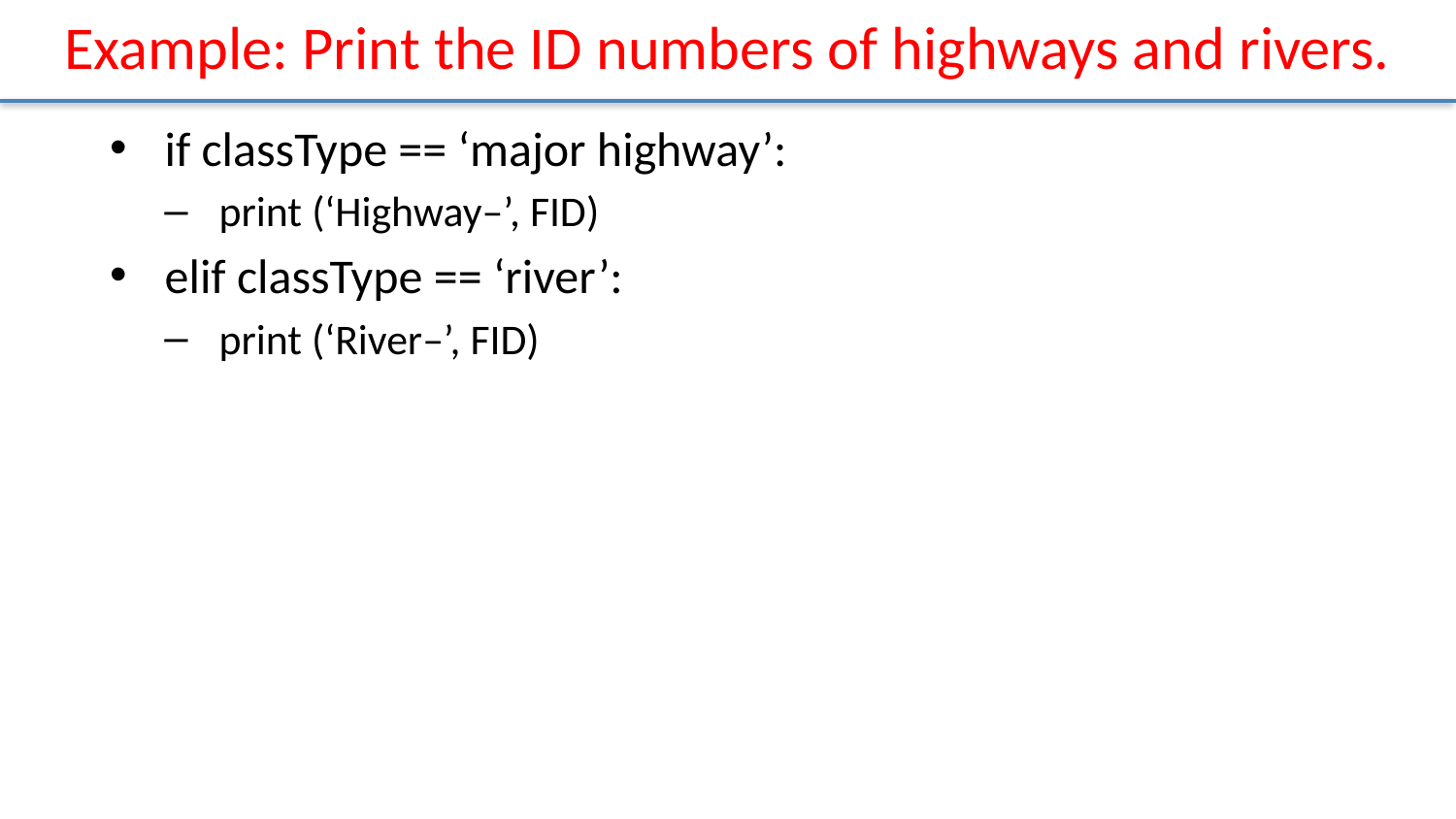

# Example: Print the ID numbers of highways and rivers.
if classType == ‘major highway’:
print (‘Highway–’, FID)
elif classType == ‘river’:
print (‘River–’, FID)